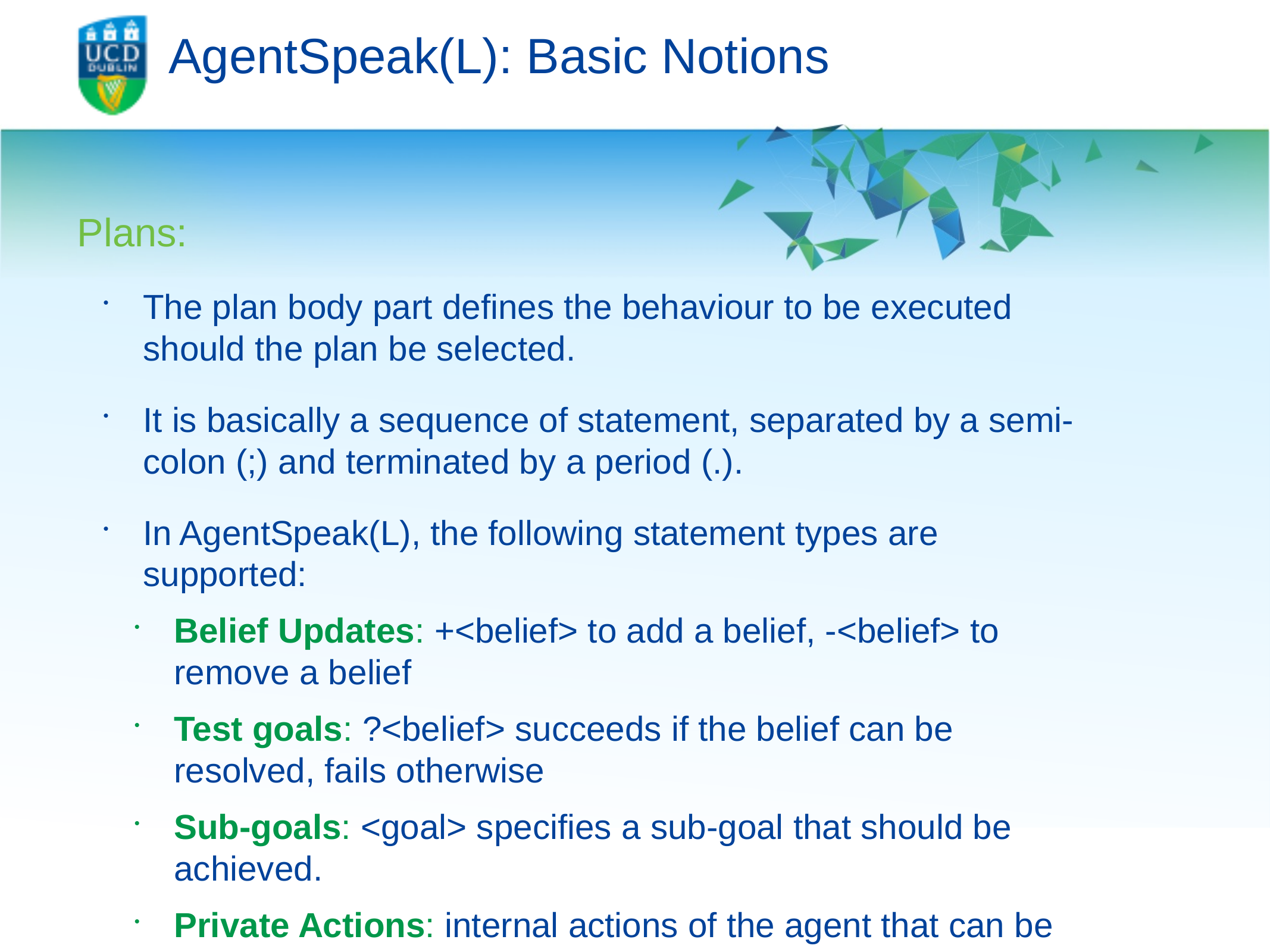

# AgentSpeak(L): Basic Notions
Plans:
The plan body part defines the behaviour to be executed should the plan be selected.
It is basically a sequence of statement, separated by a semi-colon (;) and terminated by a period (.).
In AgentSpeak(L), the following statement types are supported:
Belief Updates: +<belief> to add a belief, -<belief> to remove a belief
Test goals: ?<belief> succeeds if the belief can be resolved, fails otherwise
Sub-goals: <goal> specifies a sub-goal that should be achieved.
Private Actions: internal actions of the agent that can be executed atomically.